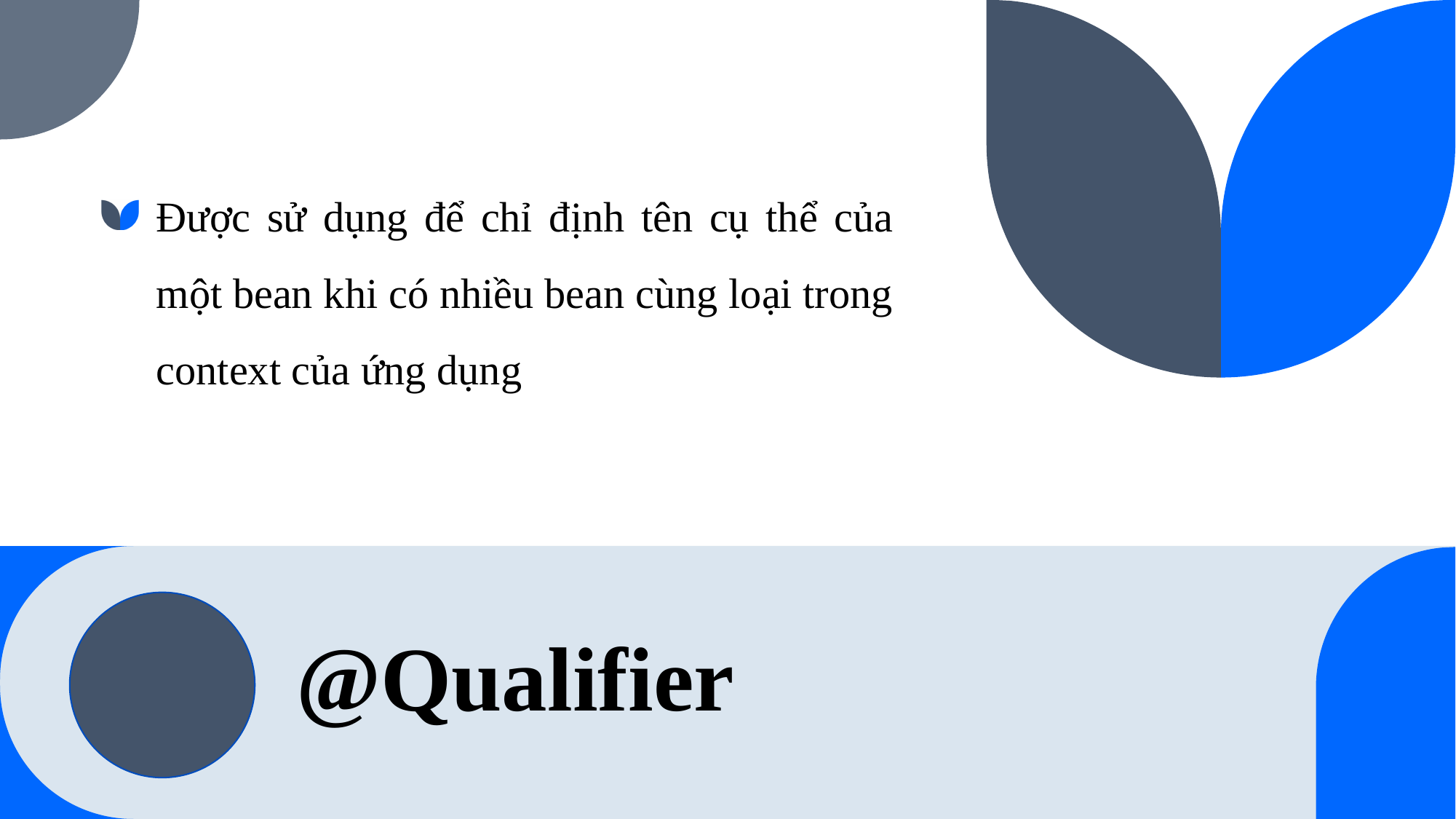

Được sử dụng để chỉ định tên cụ thể của một bean khi có nhiều bean cùng loại trong context của ứng dụng
# @Qualifier